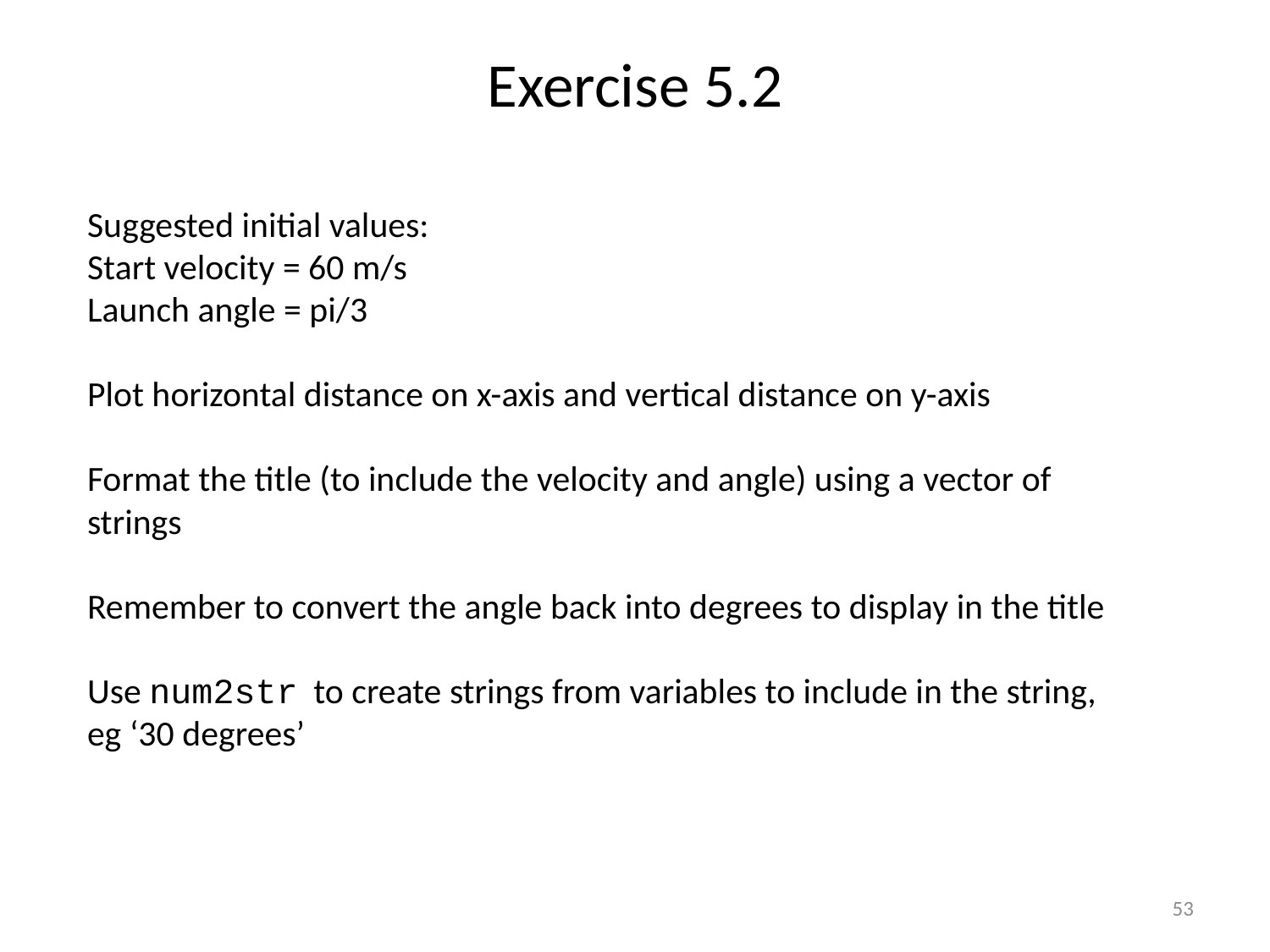

# Exercise 5.2
Suggested initial values:
Start velocity = 60 m/s
Launch angle = pi/3

Plot horizontal distance on x-axis and vertical distance on y-axis

Format the title (to include the velocity and angle) using a vector of strings

Remember to convert the angle back into degrees to display in the title

Use num2str  to create strings from variables to include in the string,
eg ‘30 degrees’
53